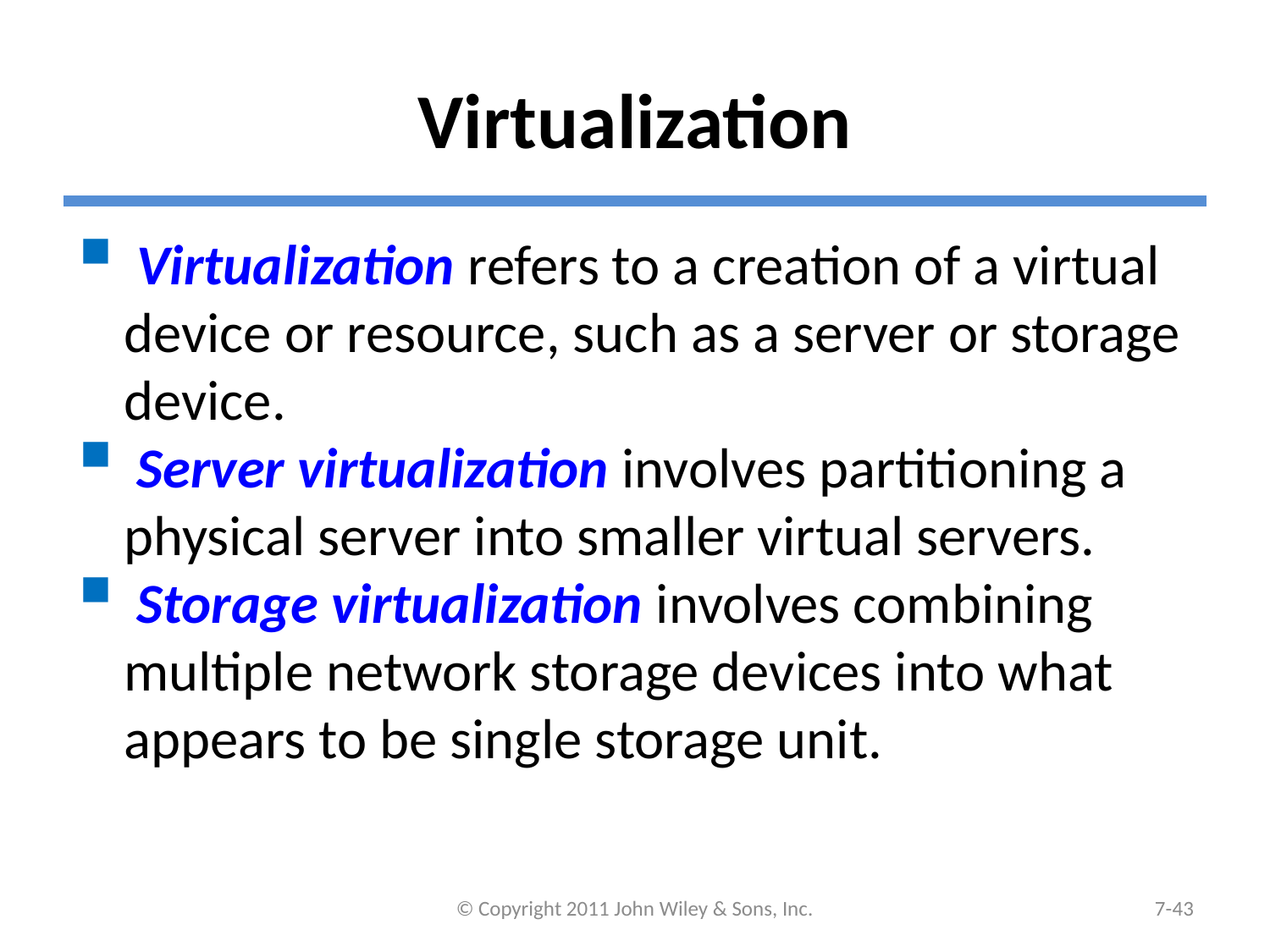

# Virtualization
 Virtualization refers to a creation of a virtual device or resource, such as a server or storage device.
 Server virtualization involves partitioning a physical server into smaller virtual servers.
 Storage virtualization involves combining multiple network storage devices into what appears to be single storage unit.
© Copyright 2011 John Wiley & Sons, Inc.
7-43